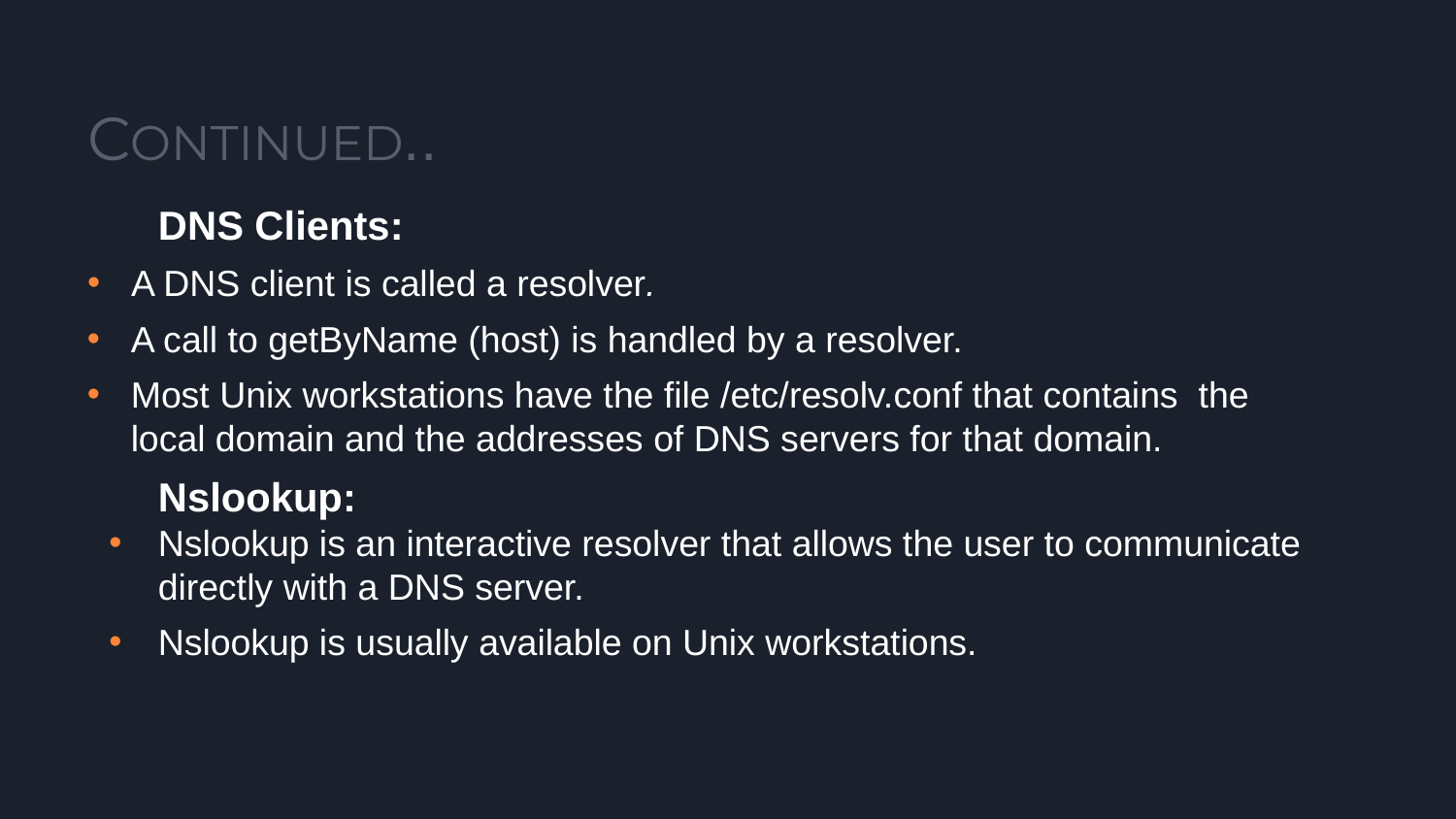

# CONTINUED..
DNS Clients:
A DNS client is called a resolver.
A call to getByName (host) is handled by a resolver.
Most Unix workstations have the file /etc/resolv.conf that contains  the local domain and the addresses of DNS servers for that domain.
Nslookup:
Nslookup is an interactive resolver that allows the user to communicate directly with a DNS server.
Nslookup is usually available on Unix workstations.